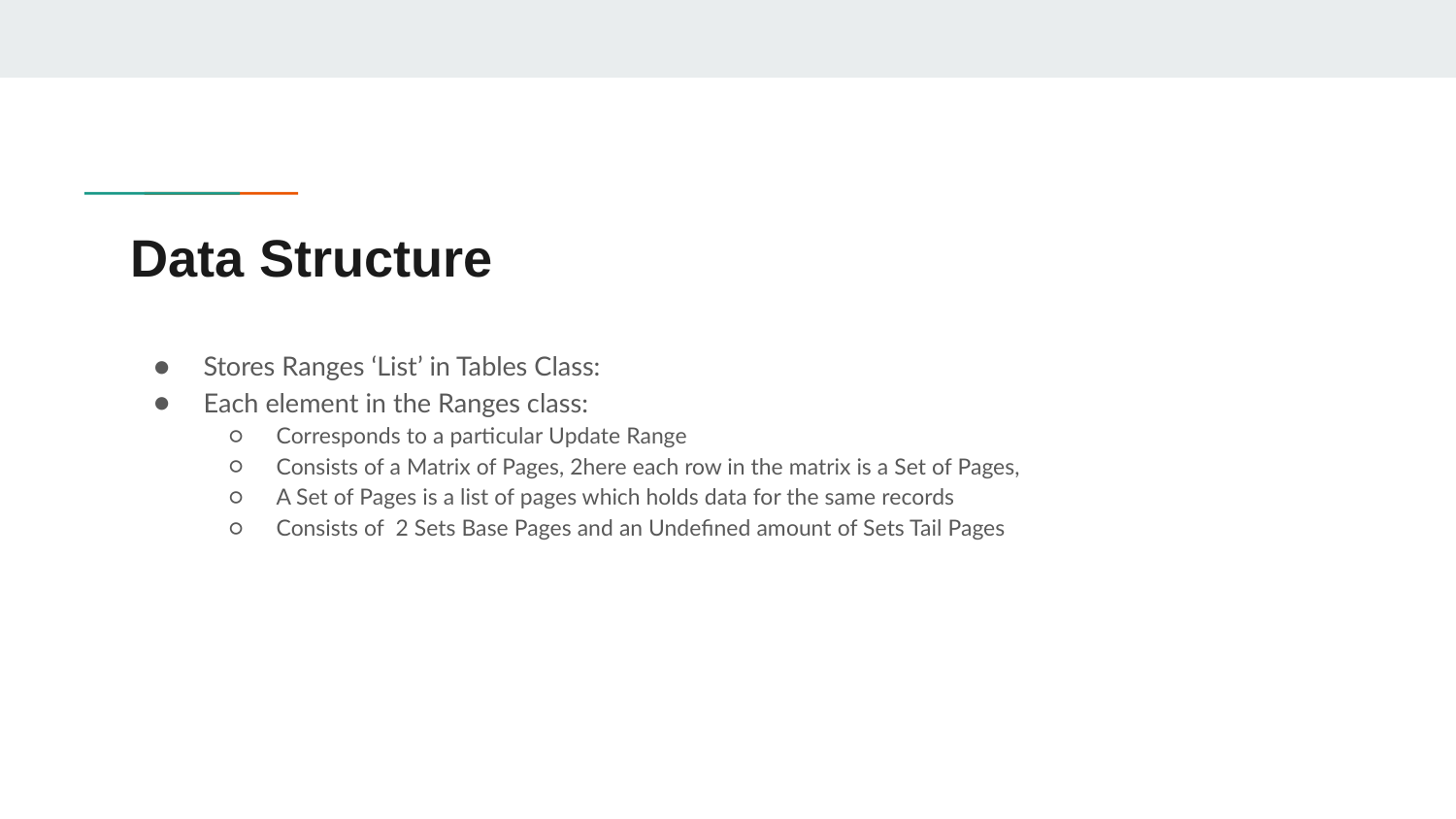

# Data Structure
Stores Ranges ‘List’ in Tables Class:
Each element in the Ranges class:
Corresponds to a particular Update Range
Consists of a Matrix of Pages, 2here each row in the matrix is a Set of Pages,
A Set of Pages is a list of pages which holds data for the same records
Consists of  2 Sets Base Pages and an Undefined amount of Sets Tail Pages